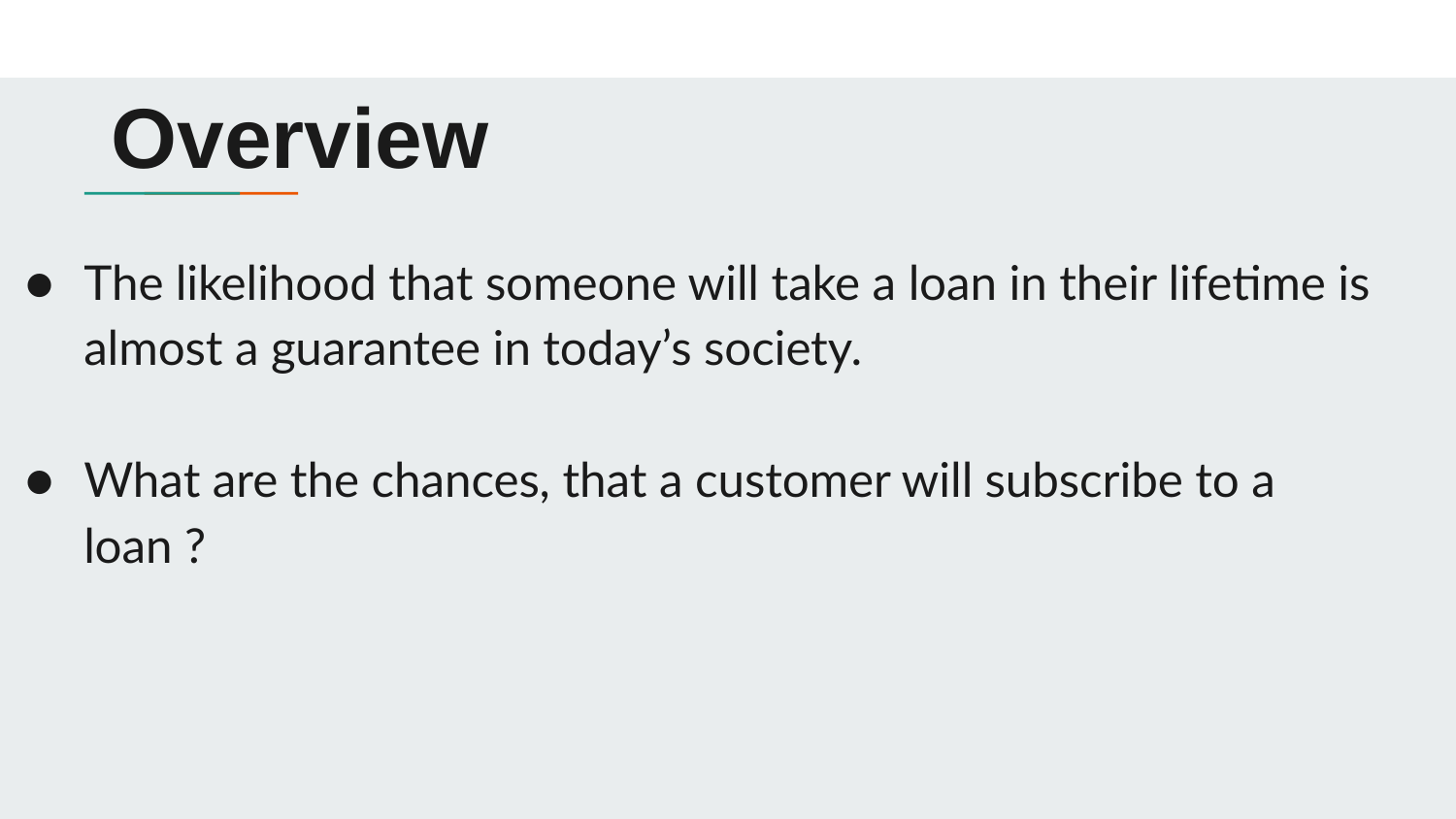

# Overview

The likelihood that someone will take a loan in their lifetime is almost a guarantee in today’s society.

What are the chances, that a customer will subscribe to a loan ?